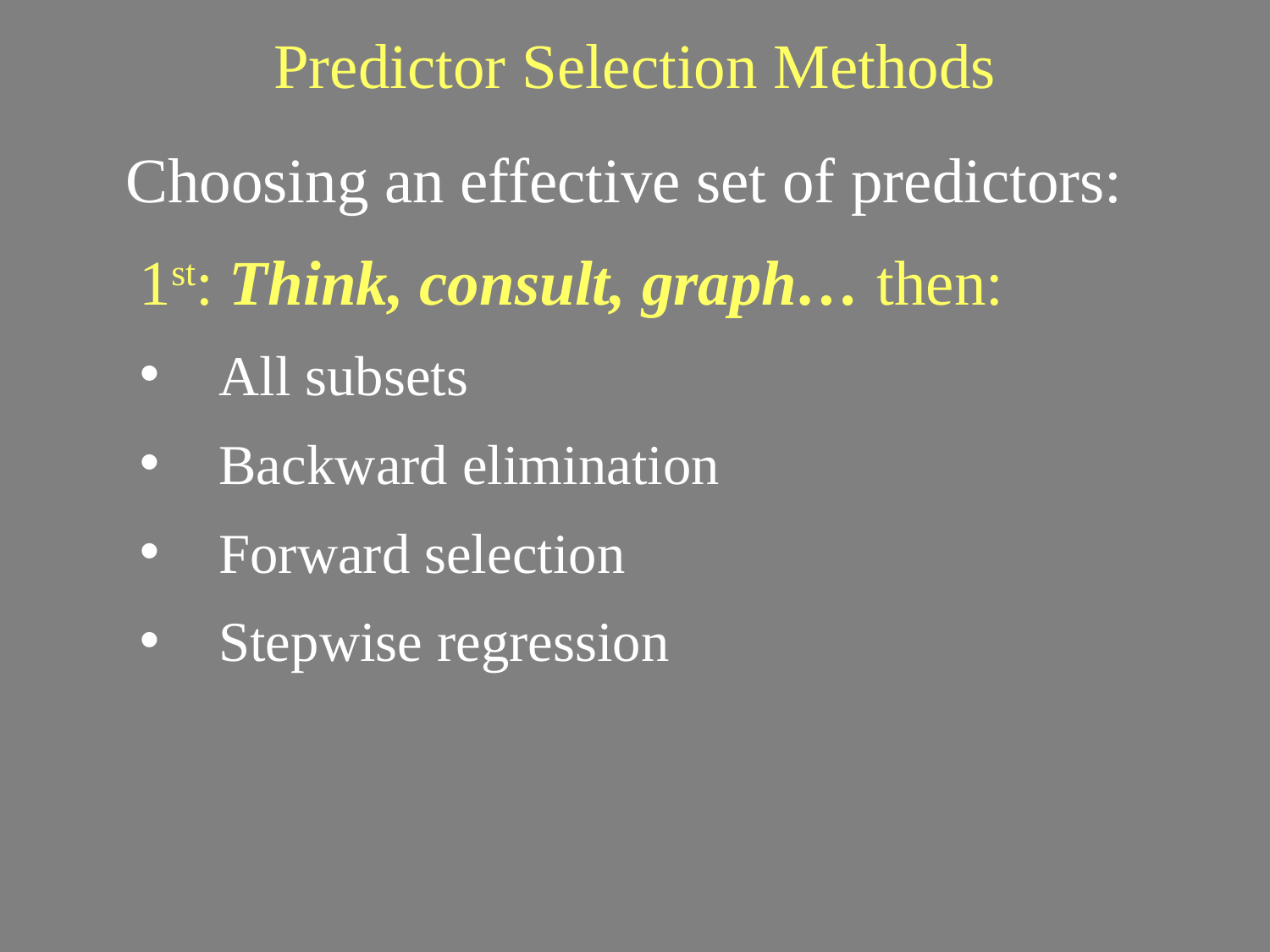

# Predictor Selection Methods
Choosing an effective set of predictors:
1st: Think, consult, graph… then:
All subsets
Backward elimination
Forward selection
Stepwise regression